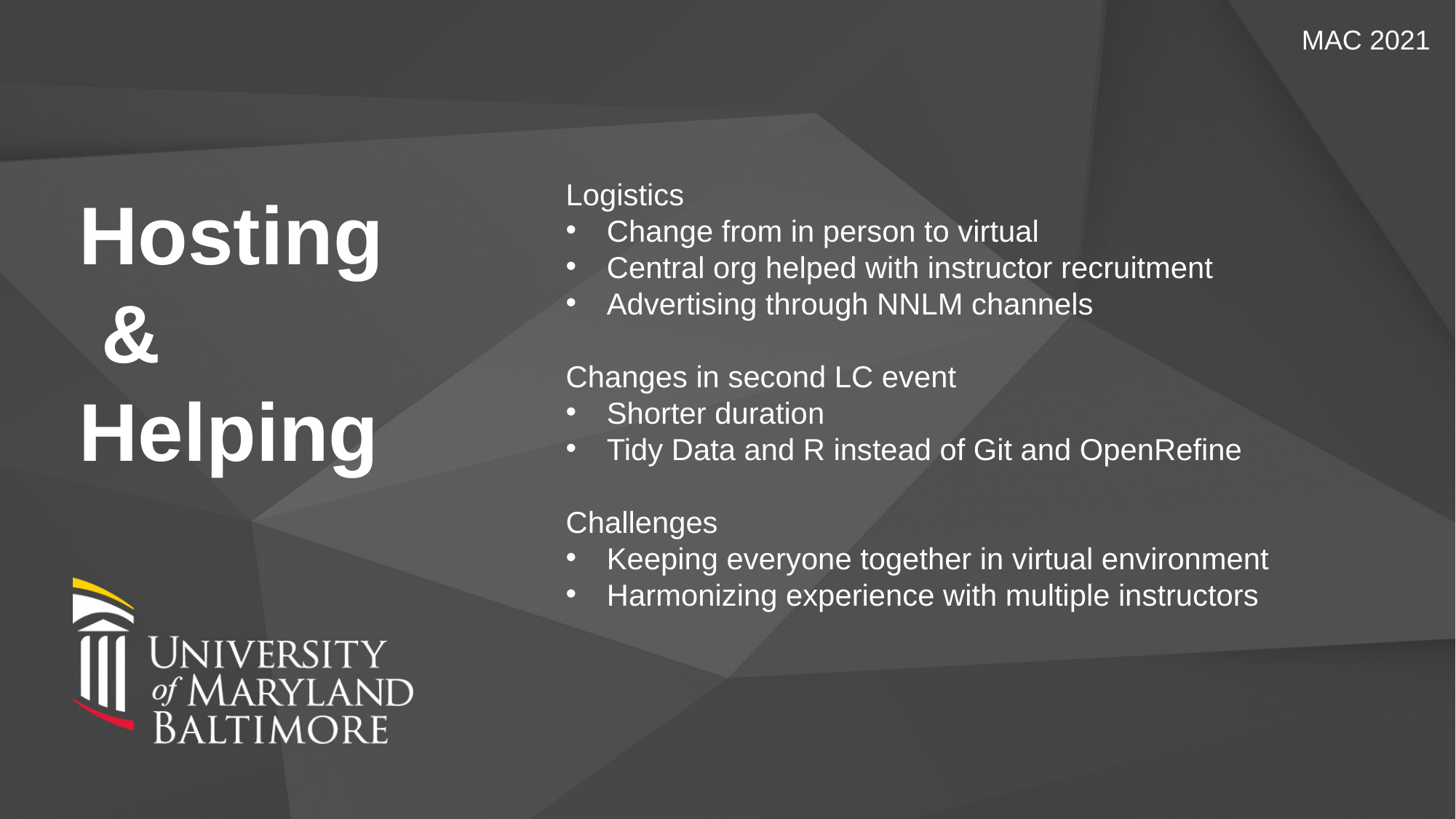

MAC 2021
Logistics
Change from in person to virtual
Central org helped with instructor recruitment
Advertising through NNLM channels
Changes in second LC event
Shorter duration
Tidy Data and R instead of Git and OpenRefine
Challenges
Keeping everyone together in virtual environment
Harmonizing experience with multiple instructors
Hosting
 &
Helping